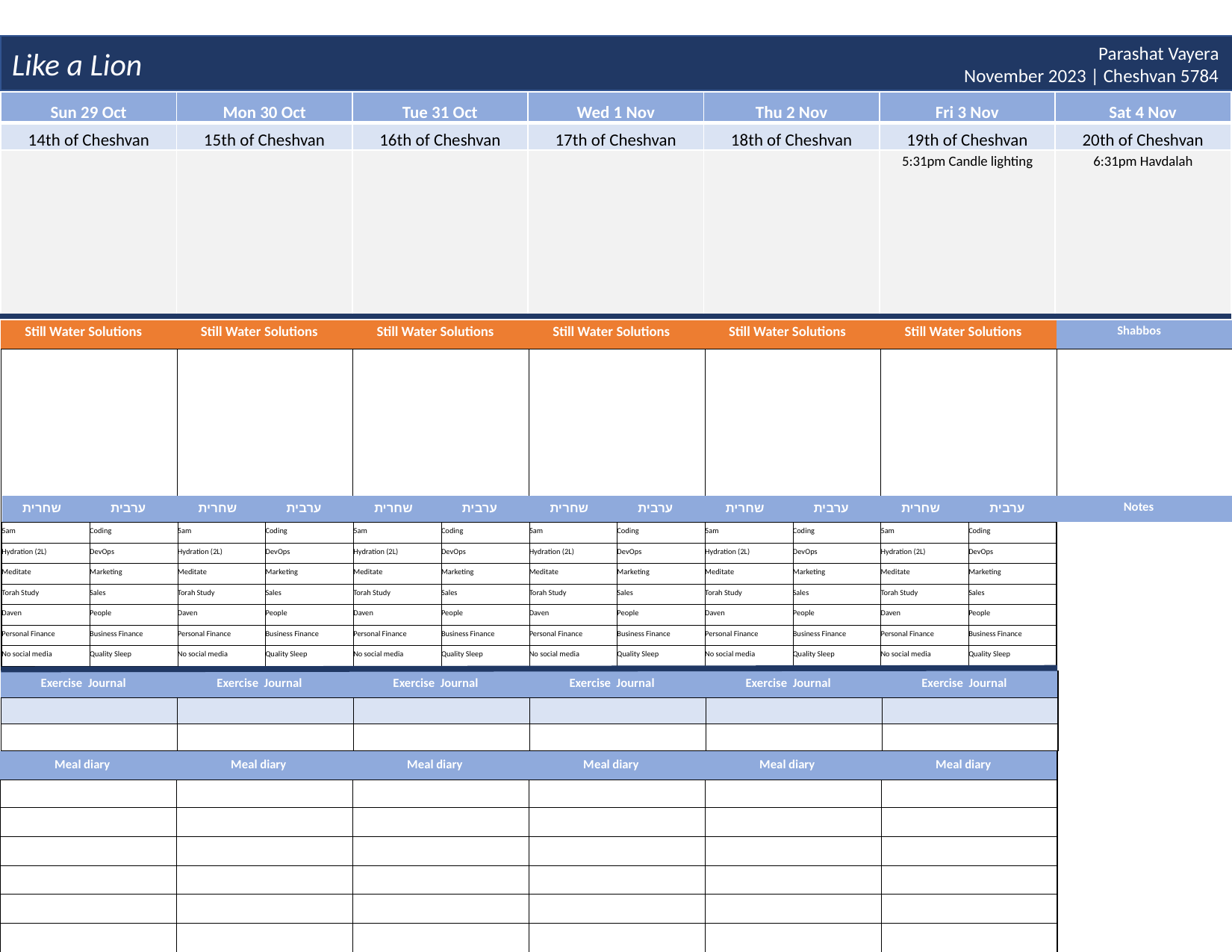

Like a Lion
Parashat Vayera
November 2023 | Cheshvan 5784

| Sun 29 Oct | Mon 30 Oct | Tue 31 Oct | Wed 1 Nov | Thu 2 Nov | Fri 3 Nov | Sat 4 Nov |
| --- | --- | --- | --- | --- | --- | --- |
| 14th of Cheshvan | 15th of Cheshvan | 16th of Cheshvan | 17th of Cheshvan | 18th of Cheshvan | 19th of Cheshvan | 20th of Cheshvan |
|  |  |  |  |  | 5:31pm Candle lighting | 6:31pm Havdalah |
| Still Water Solutions | Still Water Solutions | Still Water Solutions | Still Water Solutions | Still Water Solutions | Still Water Solutions | Shabbos |
| --- | --- | --- | --- | --- | --- | --- |
|  |  |  |  |  |  |  |
| שחרית | ערבית | שחרית | ערבית | שחרית | ערבית | שחרית | ערבית | שחרית | ערבית | שחרית | ערבית | Notes |  |
| --- | --- | --- | --- | --- | --- | --- | --- | --- | --- | --- | --- | --- | --- |
| 5am | Coding | 5am | Coding | 5am | Coding | 5am | Coding | 5am | Coding | 5am | Coding |  |  |
| Hydration (2L) | DevOps | Hydration (2L) | DevOps | Hydration (2L) | DevOps | Hydration (2L) | DevOps | Hydration (2L) | DevOps | Hydration (2L) | DevOps |  |  |
| Meditate | Marketing | Meditate | Marketing | Meditate | Marketing | Meditate | Marketing | Meditate | Marketing | Meditate | Marketing |  |  |
| Torah Study | Sales | Torah Study | Sales | Torah Study | Sales | Torah Study | Sales | Torah Study | Sales | Torah Study | Sales |  |  |
| Daven | People | Daven | People | Daven | People | Daven | People | Daven | People | Daven | People |  |  |
| Personal Finance | Business Finance | Personal Finance | Business Finance | Personal Finance | Business Finance | Personal Finance | Business Finance | Personal Finance | Business Finance | Personal Finance | Business Finance |  |  |
| No social media | Quality Sleep | No social media | Quality Sleep | No social media | Quality Sleep | No social media | Quality Sleep | No social media | Quality Sleep | No social media | Quality Sleep |  |  |
| Exercise Journal | Exercise Journal | Exercise Journal | Exercise Journal | Exercise Journal | Exercise Journal |
| --- | --- | --- | --- | --- | --- |
|  |  |  |  |  |  |
|  |  |  |  |  |  |
| Meal diary | Meal diary | Meal diary | Meal diary | Meal diary | Meal diary |
| --- | --- | --- | --- | --- | --- |
|  |  |  |  |  |  |
|  |  |  |  |  |  |
|  |  |  |  |  |  |
|  |  |  |  |  |  |
|  |  |  |  |  |  |
|  |  |  |  |  |  |